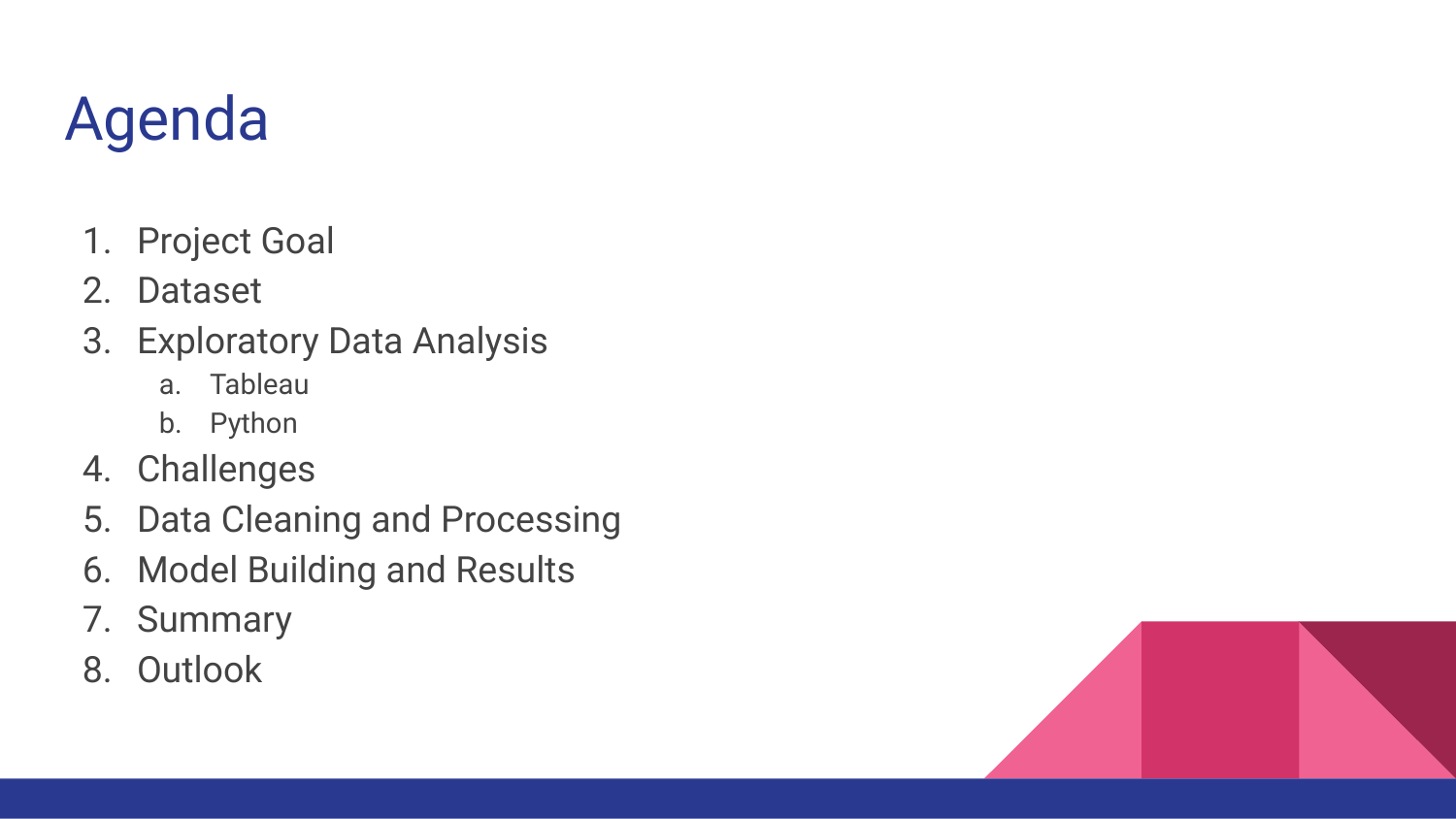

# Agenda
Project Goal
Dataset
Exploratory Data Analysis
Tableau
Python
Challenges
Data Cleaning and Processing
Model Building and Results
Summary
Outlook